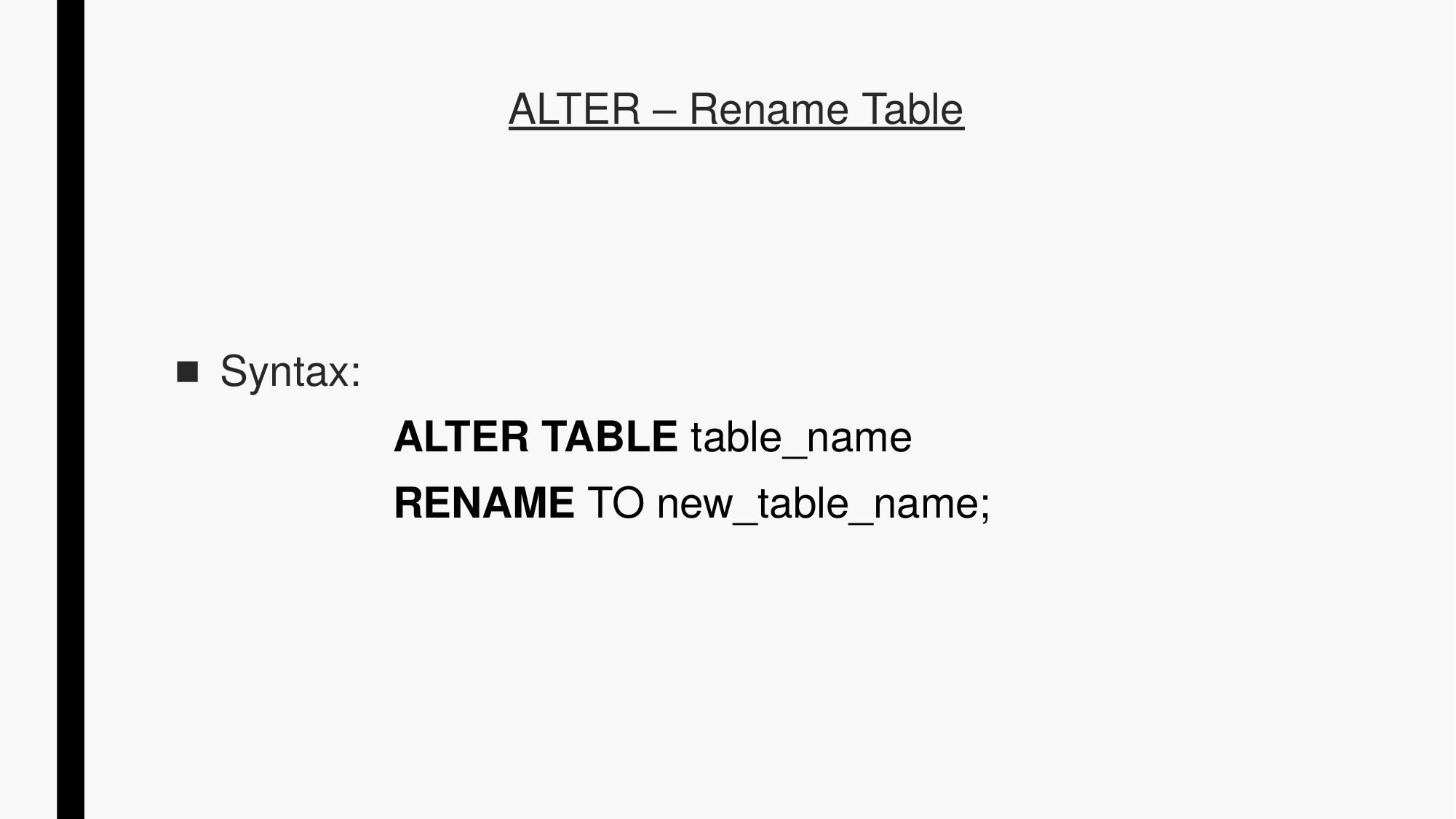

# ALTER – Rename Table

Syntax:
		ALTER TABLE table_name
		RENAME TO new_table_name;